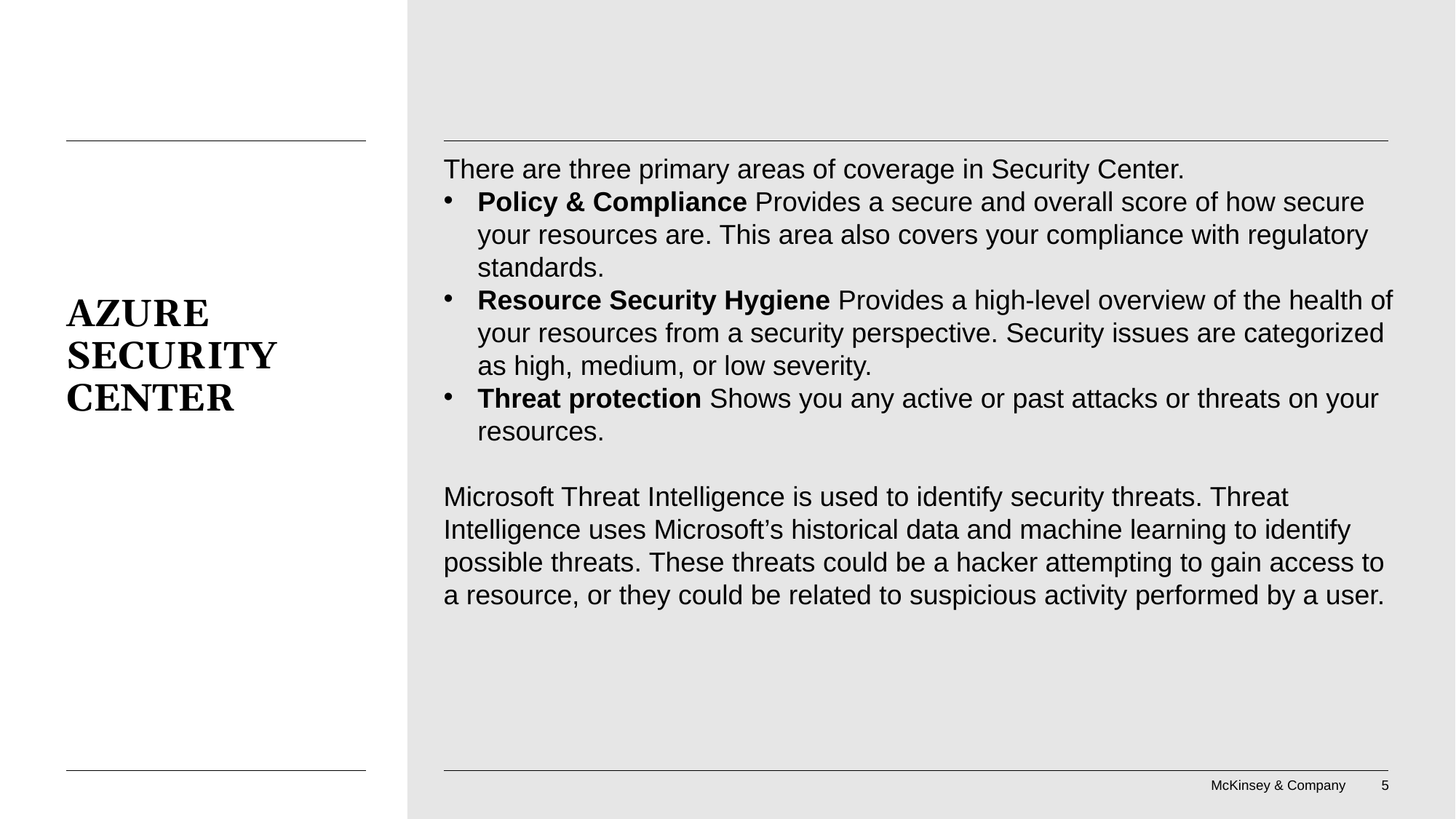

There are three primary areas of coverage in Security Center.
Policy & Compliance Provides a secure and overall score of how secure your resources are. This area also covers your compliance with regulatory standards.
Resource Security Hygiene Provides a high-level overview of the health of your resources from a security perspective. Security issues are categorized as high, medium, or low severity.
Threat protection Shows you any active or past attacks or threats on your resources.

Microsoft Threat Intelligence is used to identify security threats. Threat Intelligence uses Microsoft’s historical data and machine learning to identify possible threats. These threats could be a hacker attempting to gain access to a resource, or they could be related to suspicious activity performed by a user.

# Azure Security Center